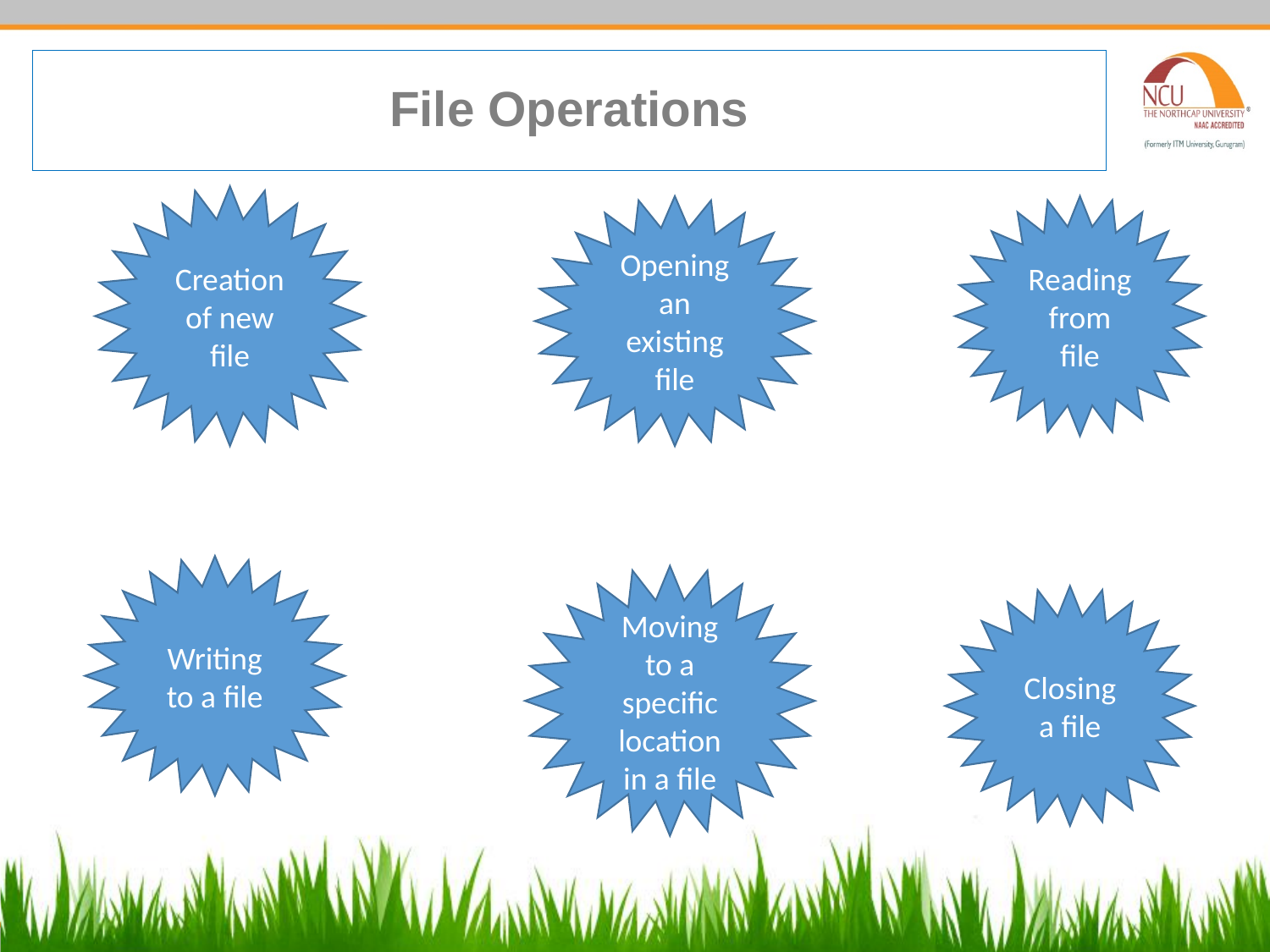

# File Operations
Creation of new file
Opening an existing file
Reading from file
Writing to a file
Moving to a specific location in a file
Closing a file